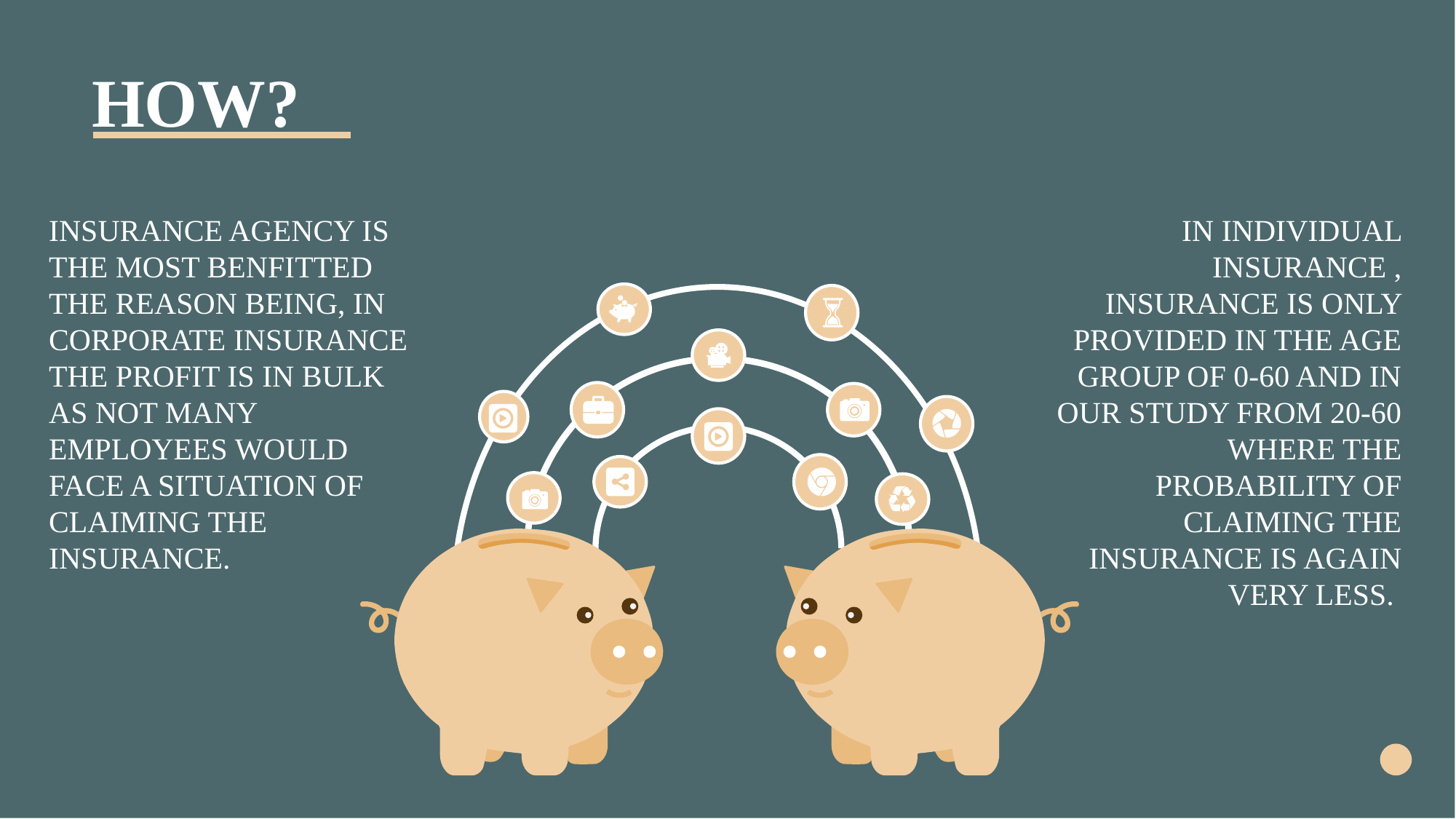

HOW?

IN INDIVIDUAL INSURANCE , INSURANCE IS ONLY PROVIDED IN THE AGE GROUP OF 0-60 AND IN OUR STUDY FROM 20-60 WHERE THE PROBABILITY OF CLAIMING THE INSURANCE IS AGAIN VERY LESS.
INSURANCE AGENCY IS THE MOST BENFITTED THE REASON BEING, IN CORPORATE INSURANCE THE PROFIT IS IN BULK AS NOT MANY EMPLOYEES WOULD FACE A SITUATION OF CLAIMING THE INSURANCE.

25